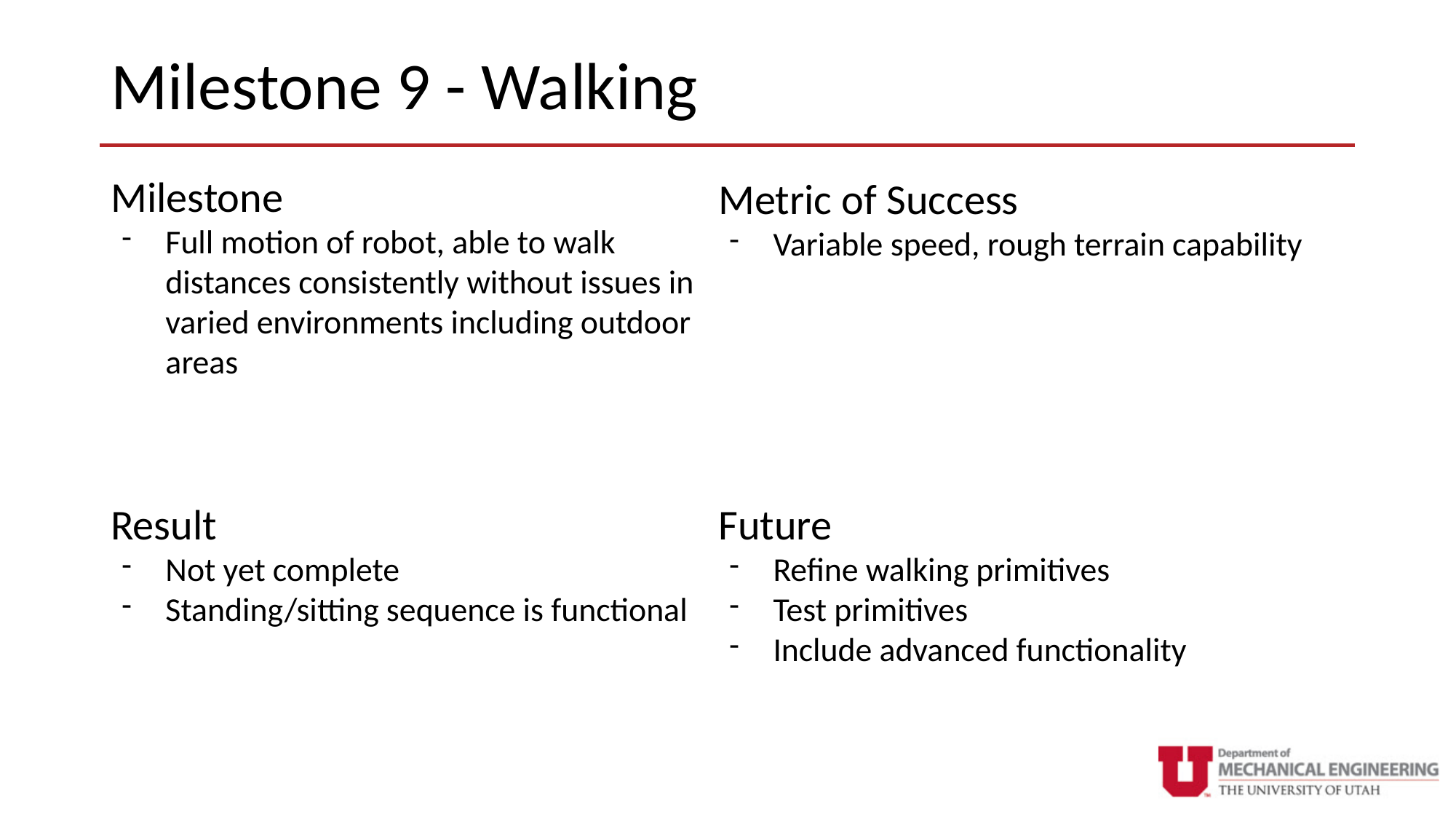

# Milestone 9 - Walking
Milestone
Full motion of robot, able to walk distances consistently without issues in varied environments including outdoor areas

Metric of Success
Variable speed, rough terrain capability

Result
Not yet complete
Standing/sitting sequence is functional
Future
Refine walking primitives
Test primitives
Include advanced functionality